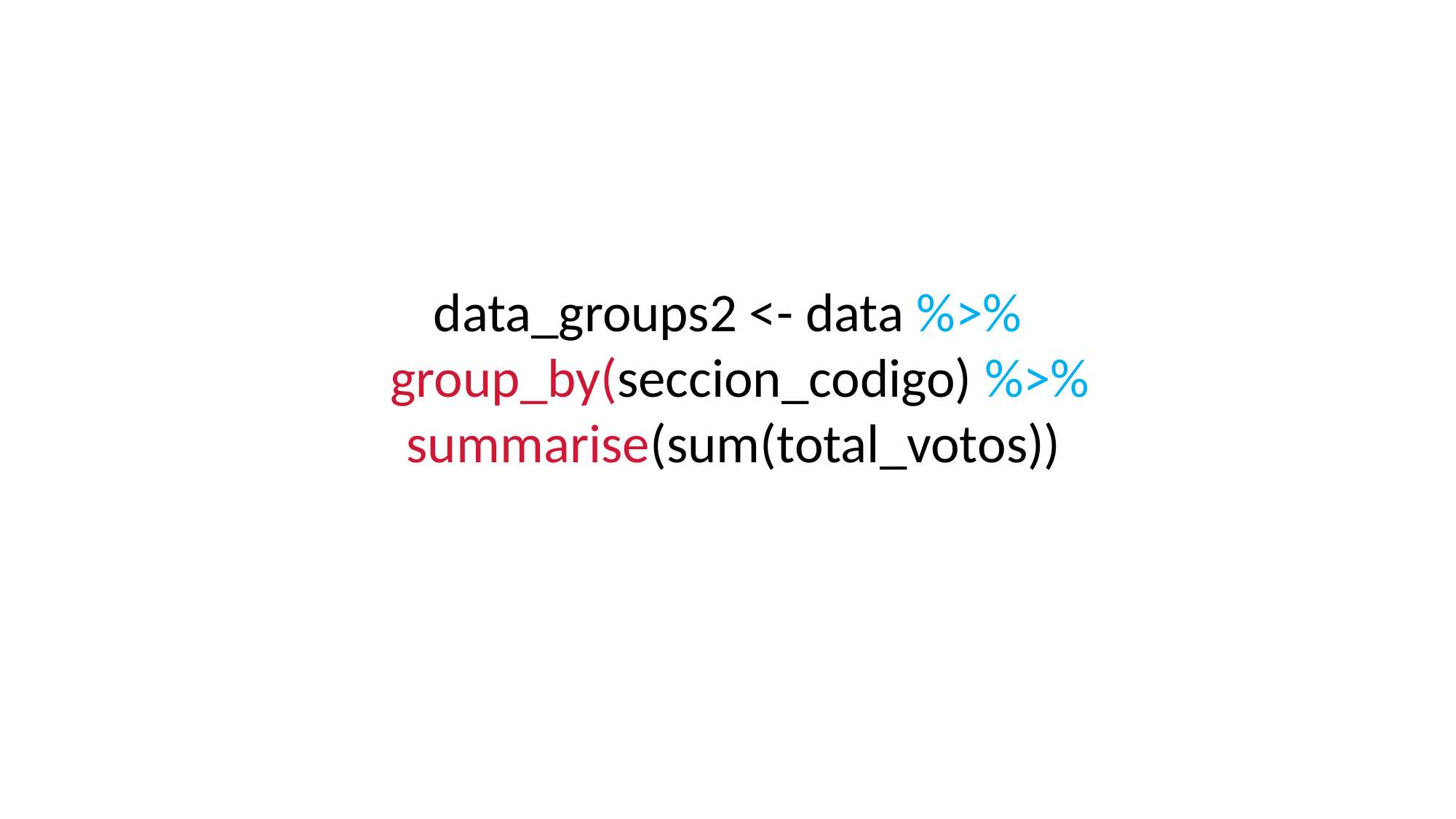

data_groups2 <- data %>%
  group_by(seccion_codigo) %>%
  summarise(sum(total_votos))